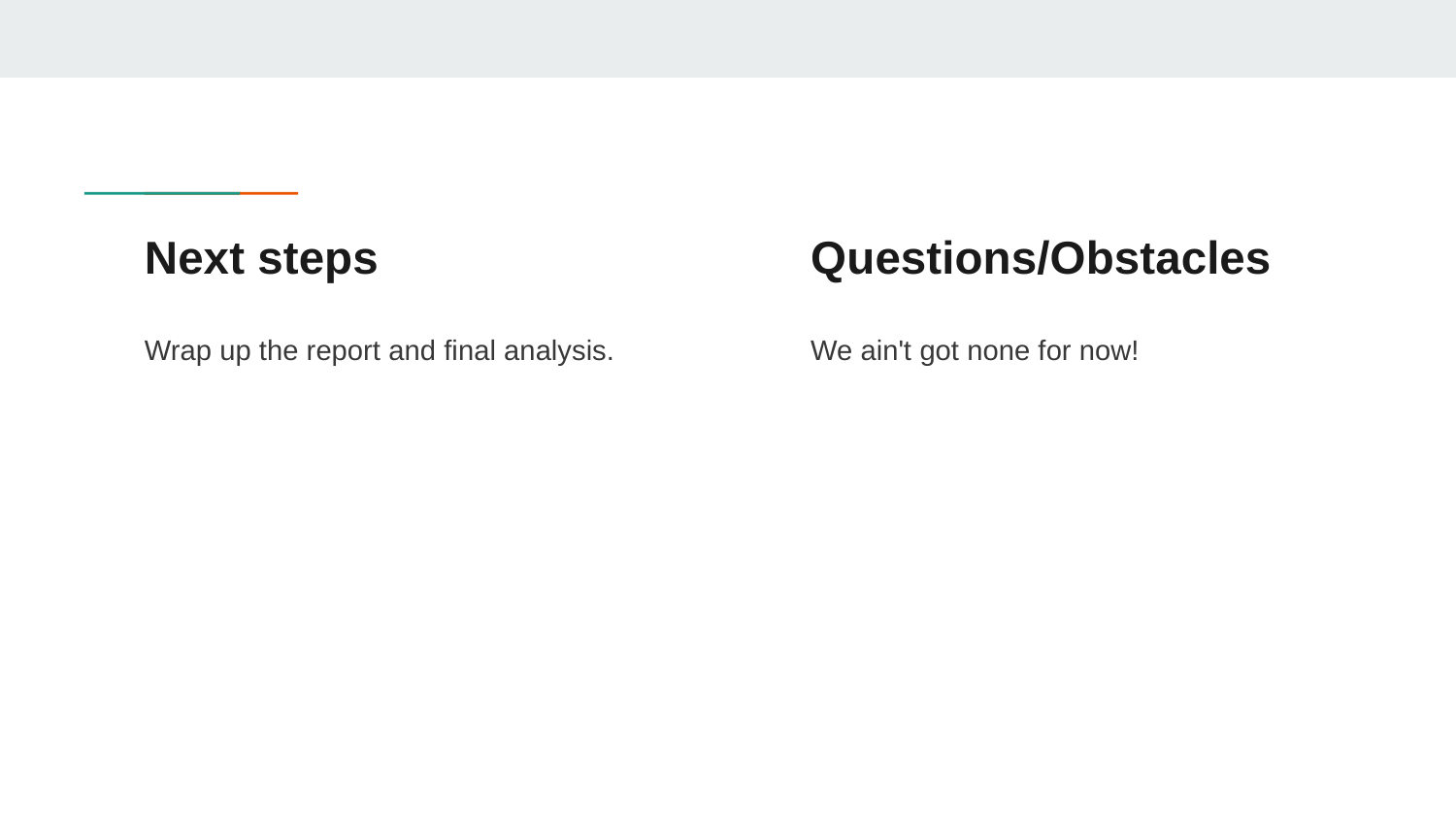

# Next steps
Questions/Obstacles
Wrap up the report and final analysis.

We ain't got none for now!